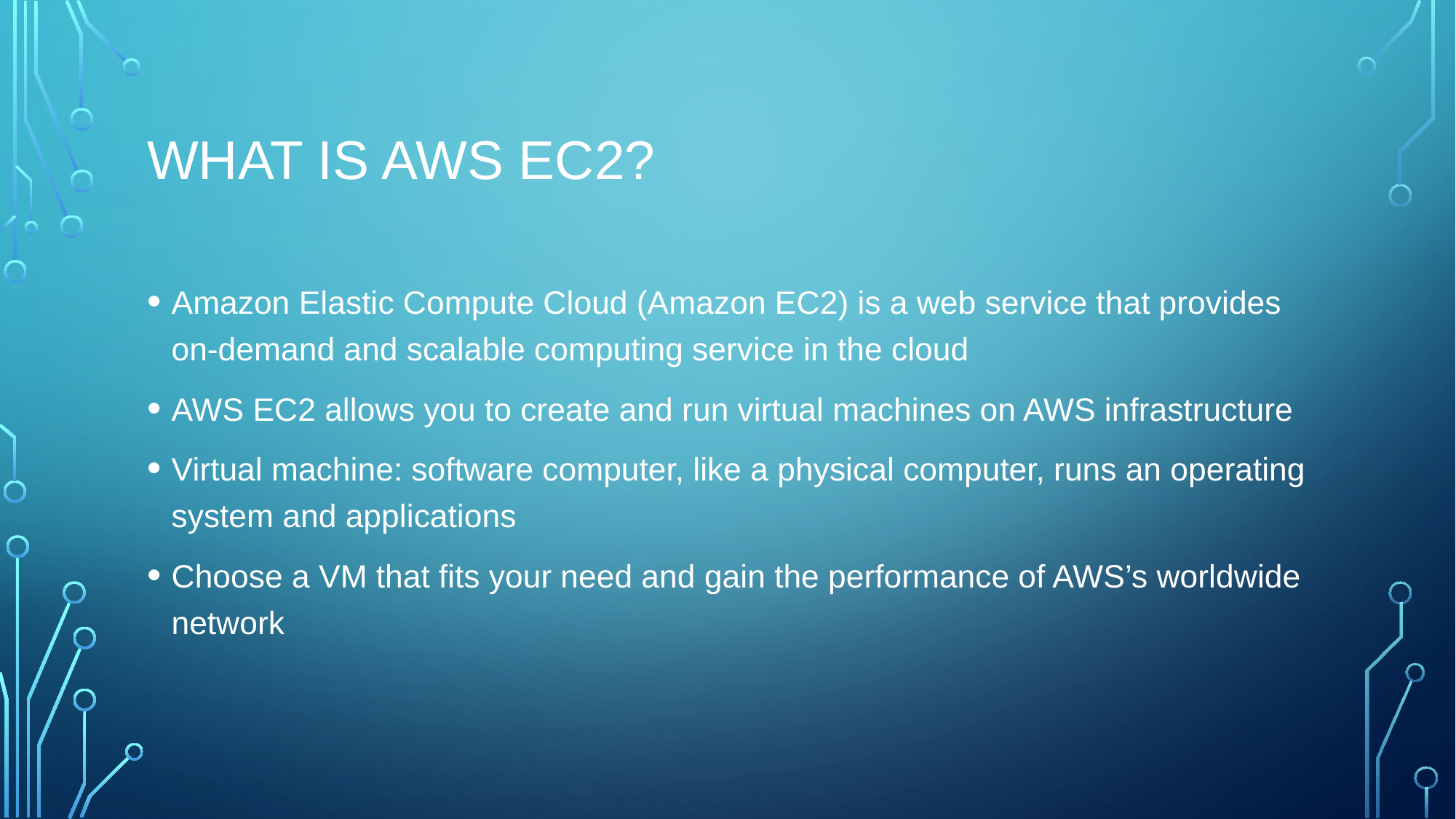

# What is AWS Ec2?
Amazon Elastic Compute Cloud (Amazon EC2) is a web service that provides on-demand and scalable computing service in the cloud
AWS EC2 allows you to create and run virtual machines on AWS infrastructure
Virtual machine: software computer, like a physical computer, runs an operating system and applications
Choose a VM that fits your need and gain the performance of AWS’s worldwide network